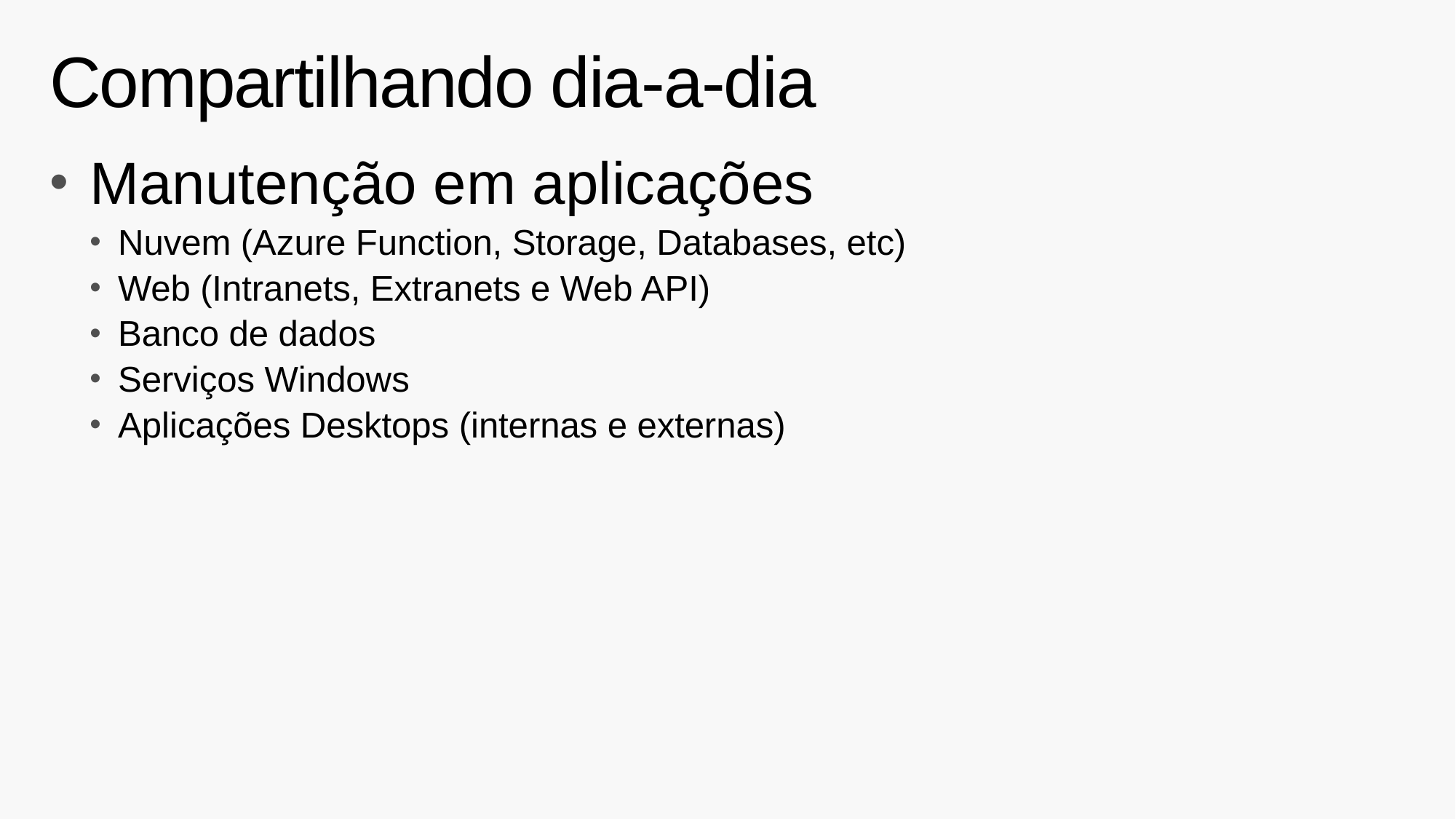

# Compartilhando dia-a-dia
Manutenção em aplicações
Nuvem (Azure Function, Storage, Databases, etc)
Web (Intranets, Extranets e Web API)
Banco de dados
Serviços Windows
Aplicações Desktops (internas e externas)